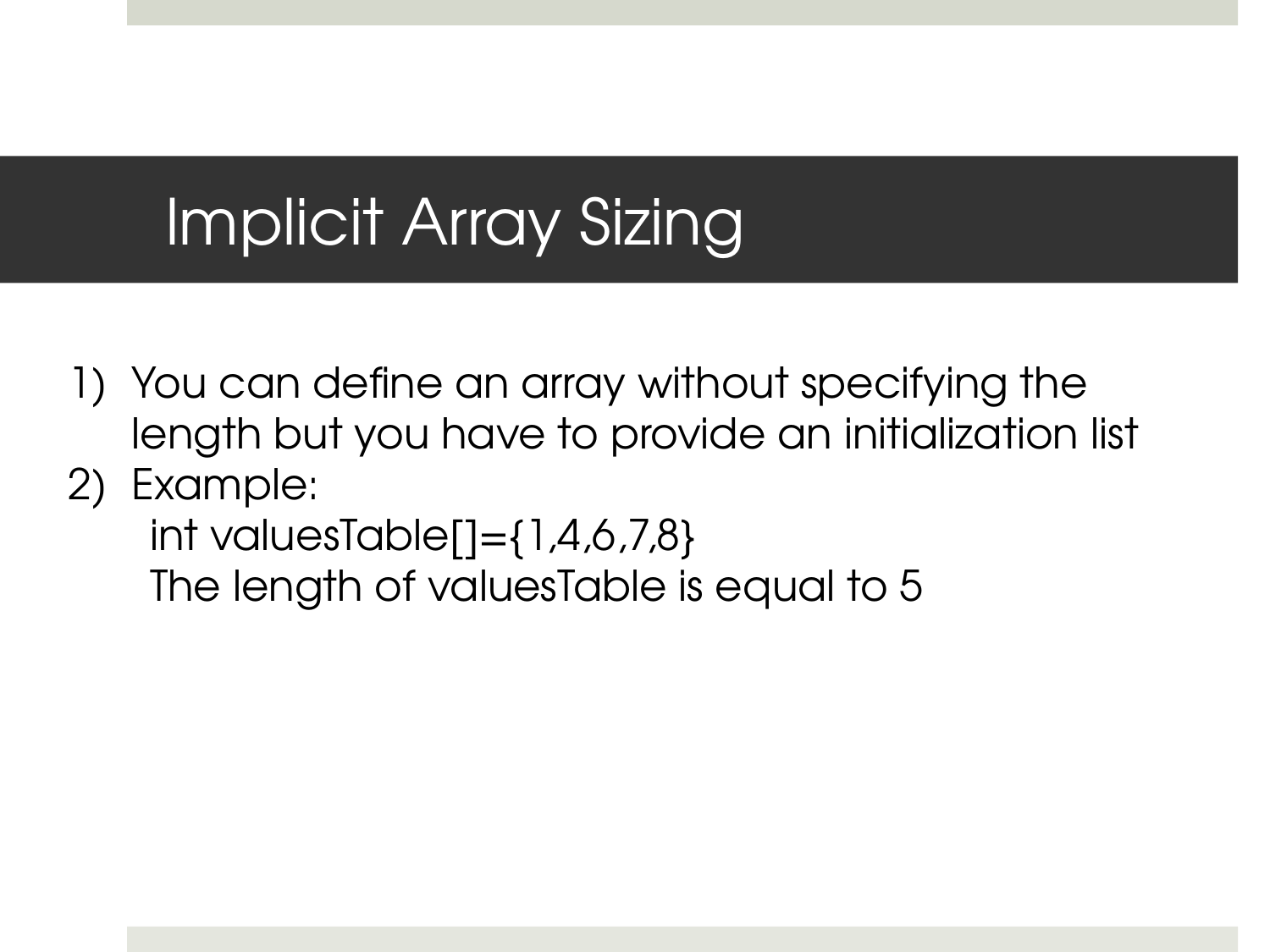

# Implicit Array Sizing
You can define an array without specifying the length but you have to provide an initialization list
Example:
       int valuesTable[]={1,4,6,7,8}
       The length of valuesTable is equal to 5